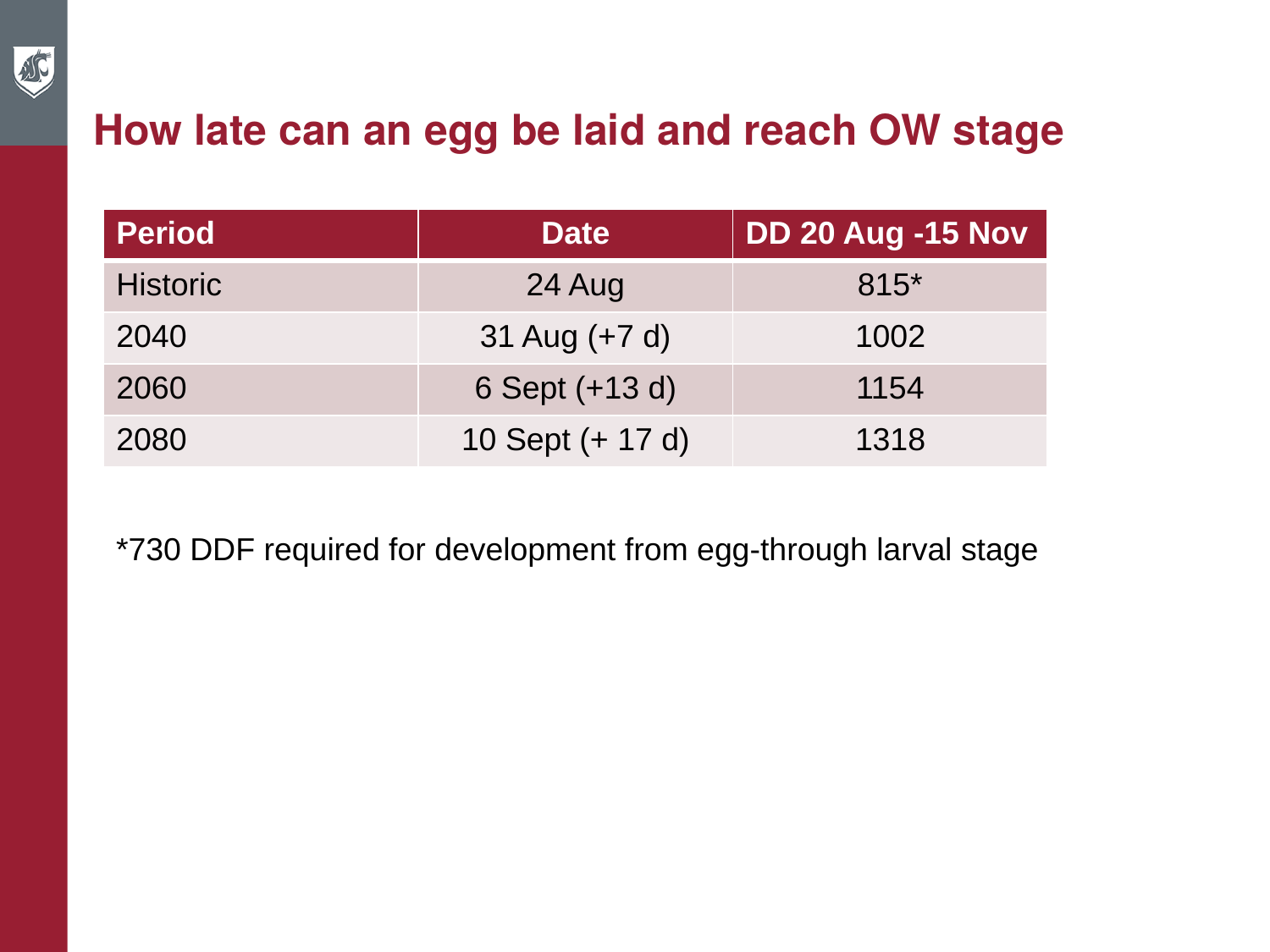

# How late can an egg be laid and reach OW stage
| Period | Date | DD 20 Aug -15 Nov |
| --- | --- | --- |
| Historic | 24 Aug | 815\* |
| 2040 | 31 Aug (+7 d) | 1002 |
| 2060 | 6 Sept (+13 d) | 1154 |
| 2080 | 10 Sept (+ 17 d) | 1318 |
*730 DDF required for development from egg-through larval stage